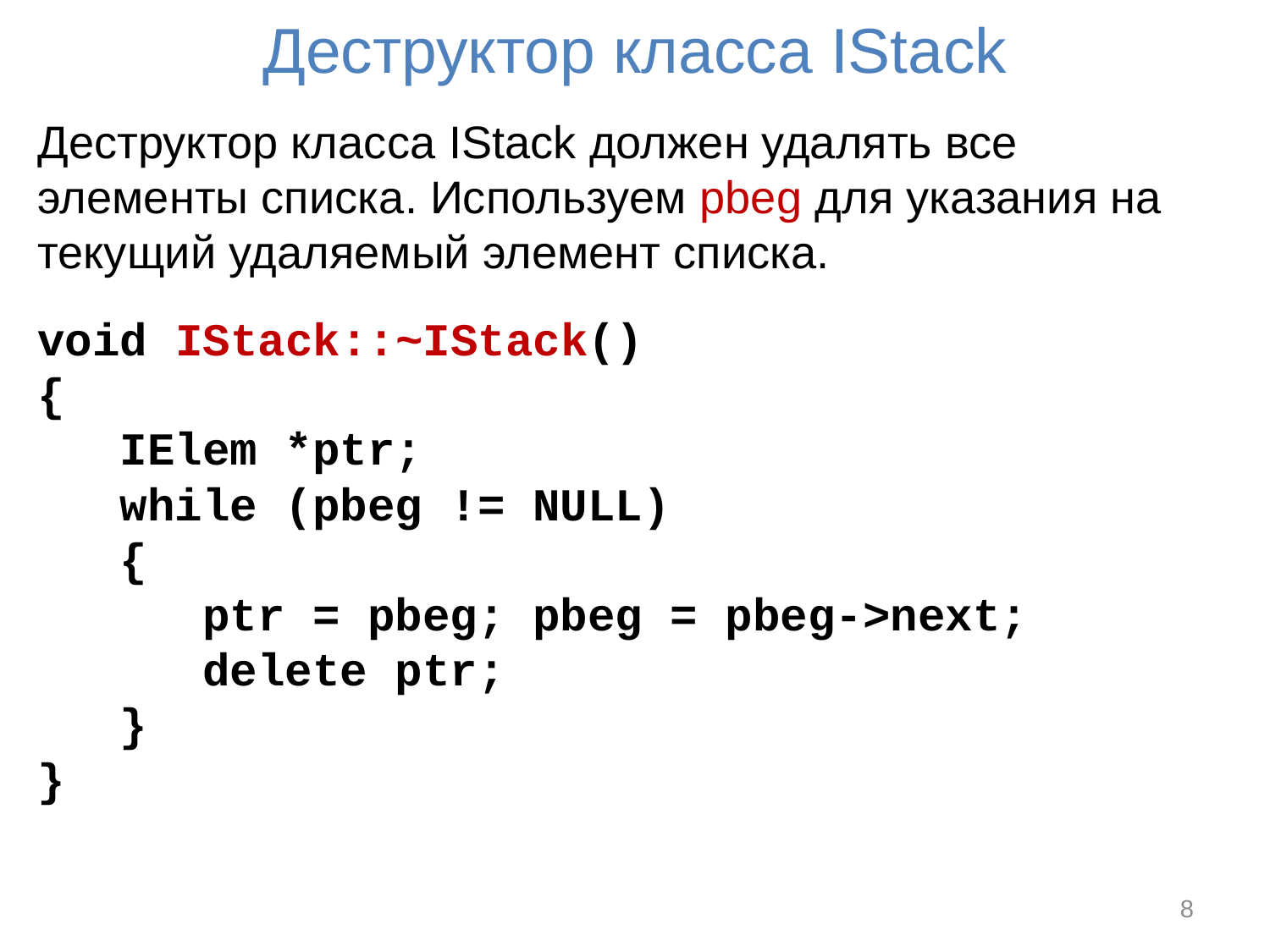

# Деструктор класса IStack
Деструктор класса IStack должен удалять все элементы списка. Используем pbeg для указания на текущий удаляемый элемент списка.
void IStack::~IStack()
{
   IElem *ptr;
   while (pbeg != NULL)
   {
      ptr = pbeg; pbeg = pbeg->next;
      delete ptr;
   }
}

8